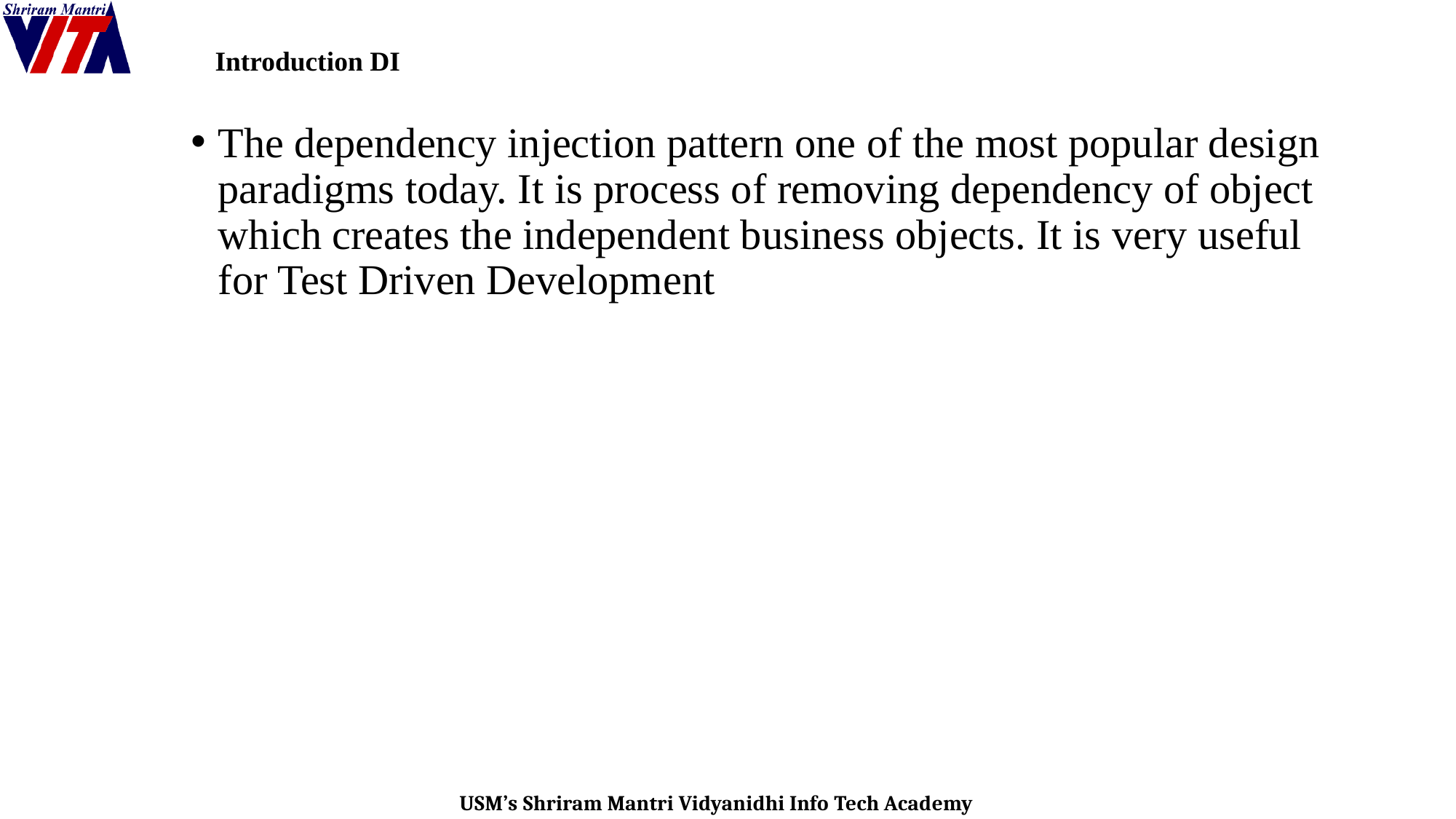

# Introduction DI
The dependency injection pattern one of the most popular design paradigms today. It is process of removing dependency of object which creates the independent business objects. It is very useful for Test Driven Development